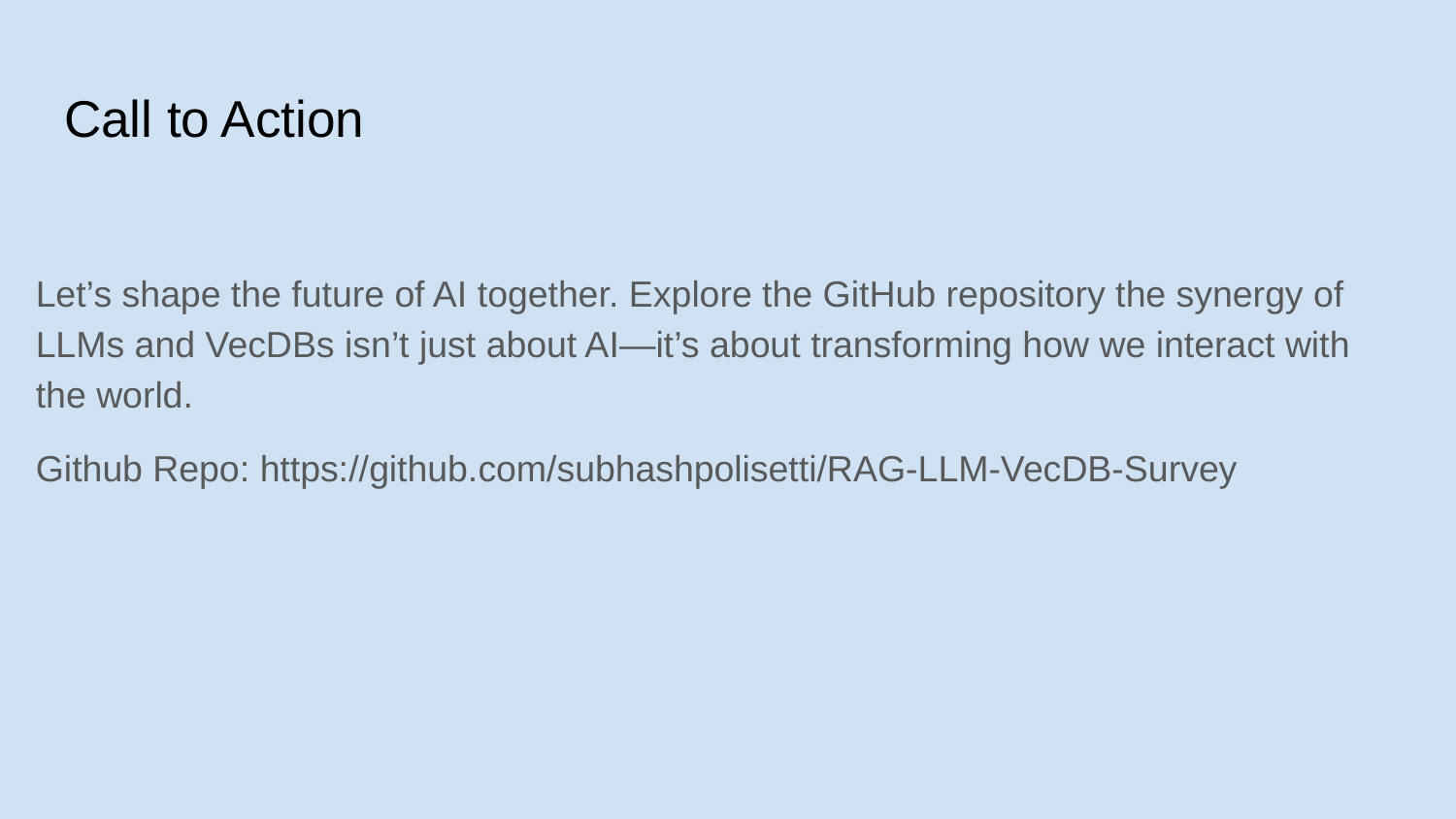

# Call to Action

Let’s shape the future of AI together. Explore the GitHub repository the synergy of LLMs and VecDBs isn’t just about AI—it’s about transforming how we interact with the world.
Github Repo: https://github.com/subhashpolisetti/RAG-LLM-VecDB-Survey